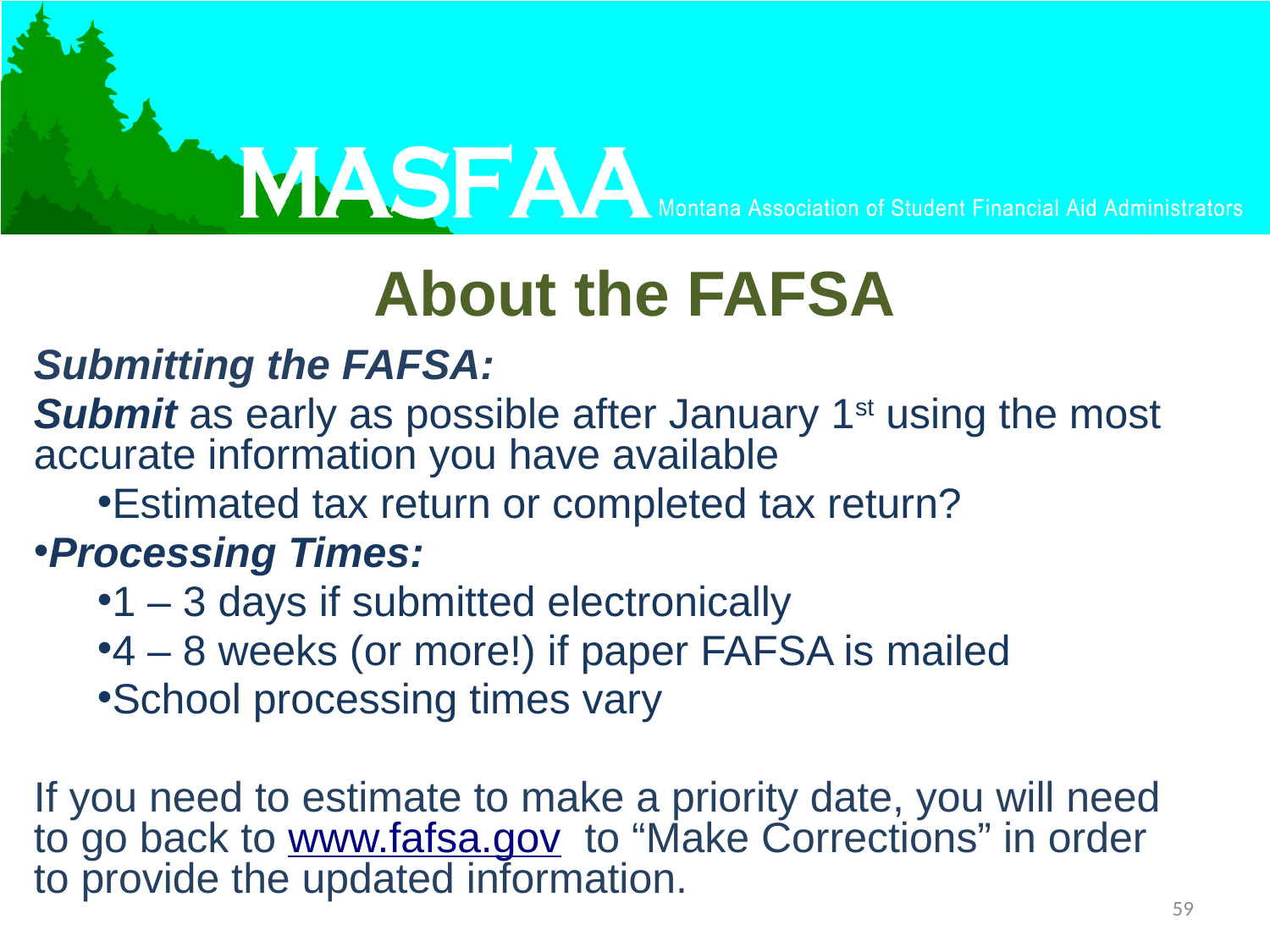

# About the FAFSA
Submitting the FAFSA:
Submit as early as possible after January 1st using the most accurate information you have available
Estimated tax return or completed tax return?
Processing Times:
1 – 3 days if submitted electronically
4 – 8 weeks (or more!) if paper FAFSA is mailed
School processing times vary

If you need to estimate to make a priority date, you will need to go back to www.fafsa.gov  to “Make Corrections” in order to provide the updated information.

59